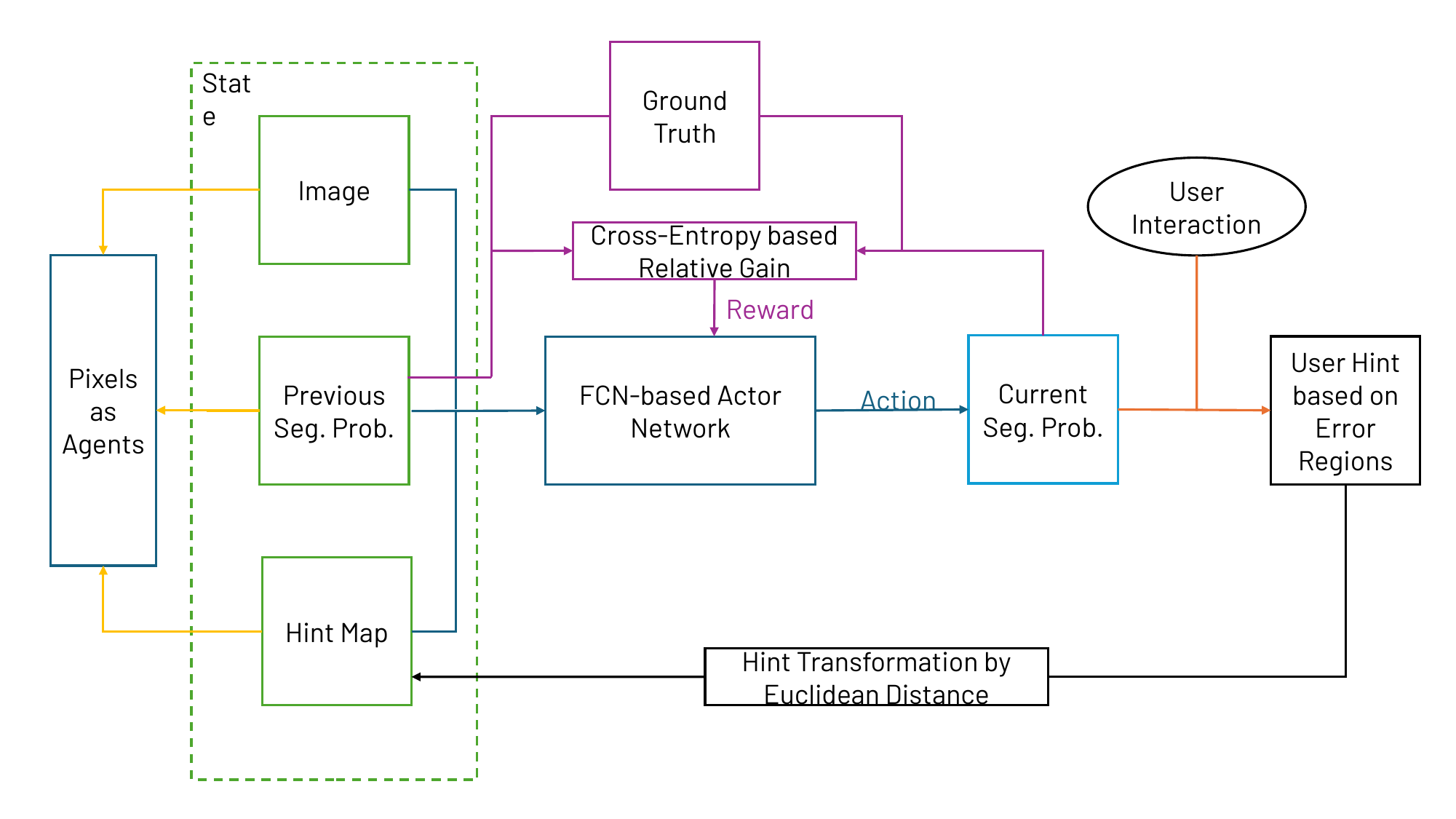

Ground Truth
State

Image
User Interaction
Cross-Entropy based Relative Gain
Pixels as Agents
Reward
Current Seg. Prob.
User Hint based on Error Regions
Previous Seg. Prob.
FCN-based Actor Network
Action
Hint Map
Hint Transformation by Euclidean Distance